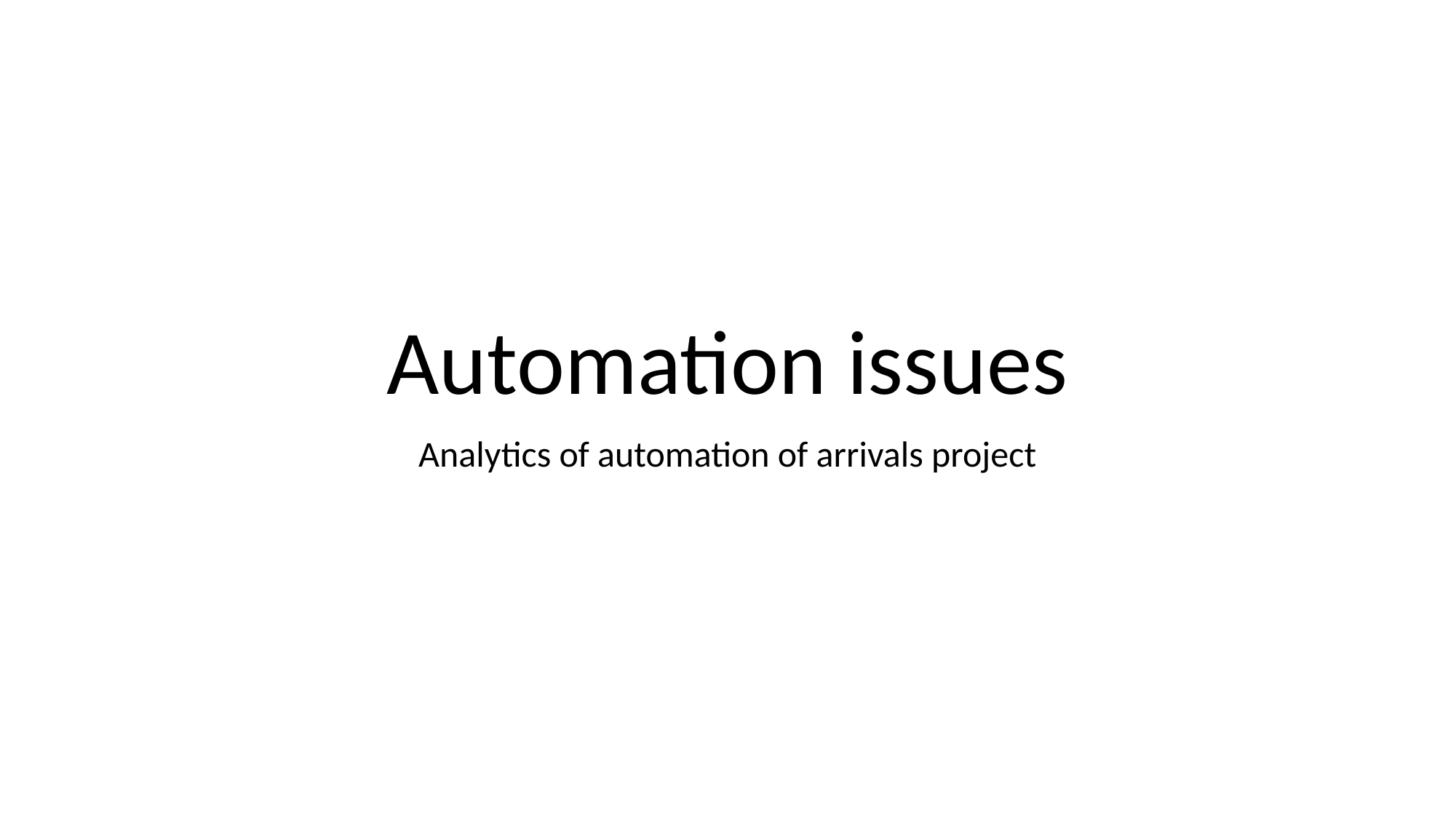

# Automation issues
Analytics of automation of arrivals project